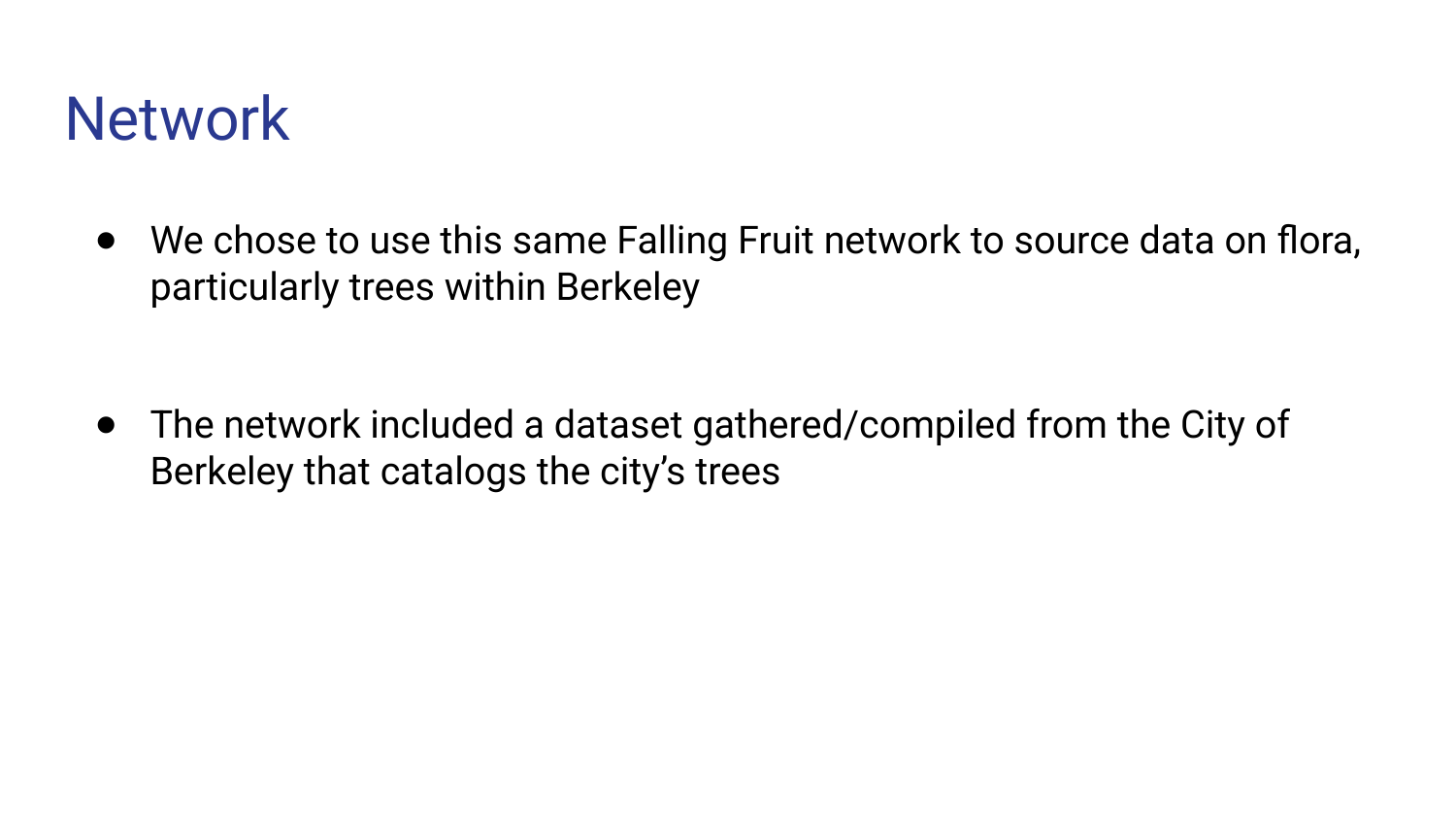

# Network
We chose to use this same Falling Fruit network to source data on flora, particularly trees within Berkeley

The network included a dataset gathered/compiled from the City of Berkeley that catalogs the city’s trees